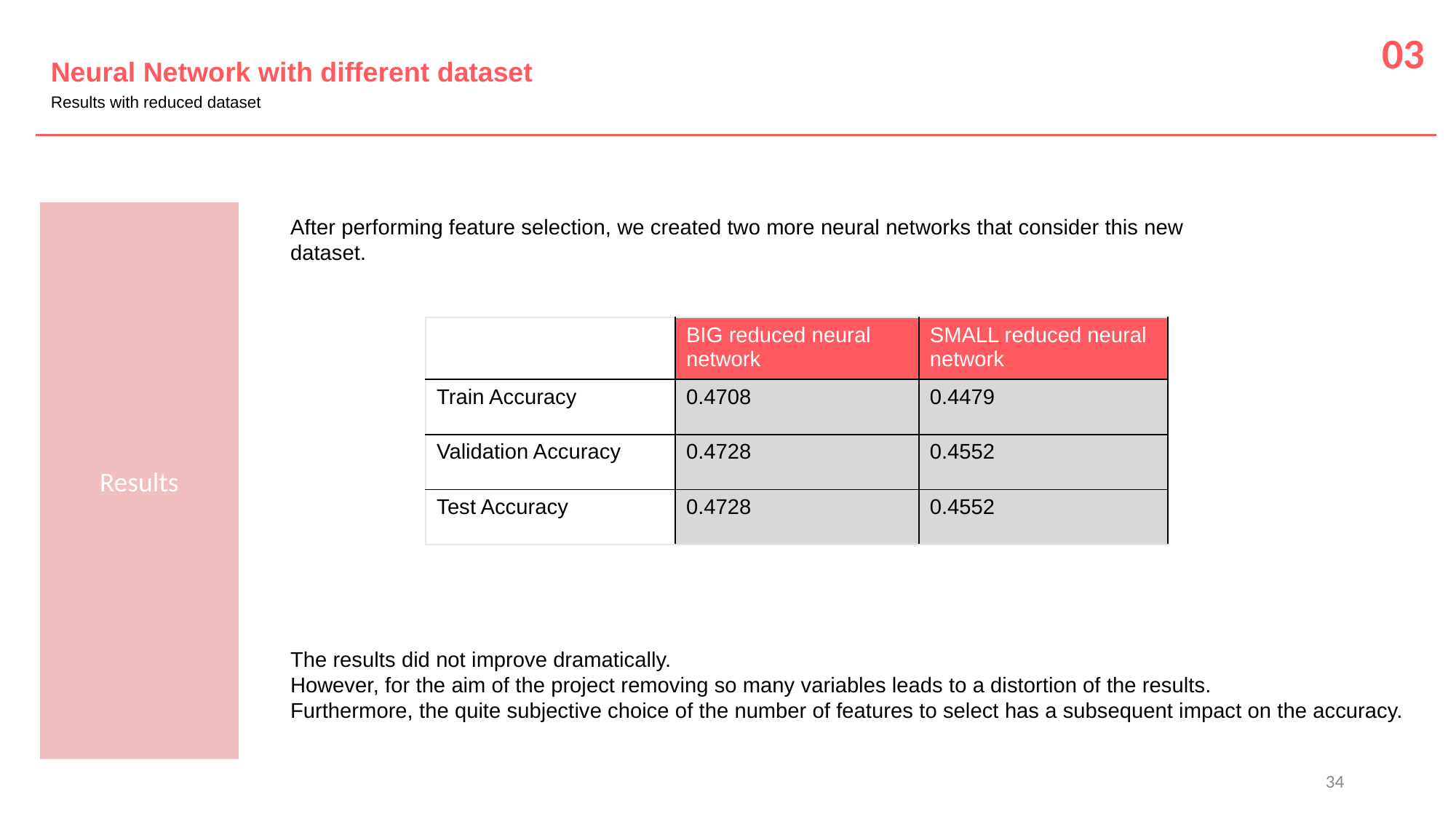

03
Neural Network with different dataset
Results with reduced dataset
After performing feature selection, we created two more neural networks that consider this new dataset.
Results
|  | BIG reduced neural network | SMALL reduced neural network |
| --- | --- | --- |
| Train Accuracy | 0.4708 | 0.4479 |
| Validation Accuracy | 0.4728 | 0.4552 |
| Test Accuracy | 0.4728 | 0.4552 |
The results did not improve dramatically.
However, for the aim of the project removing so many variables leads to a distortion of the results.
Furthermore, the quite subjective choice of the number of features to select has a subsequent impact on the accuracy.
34